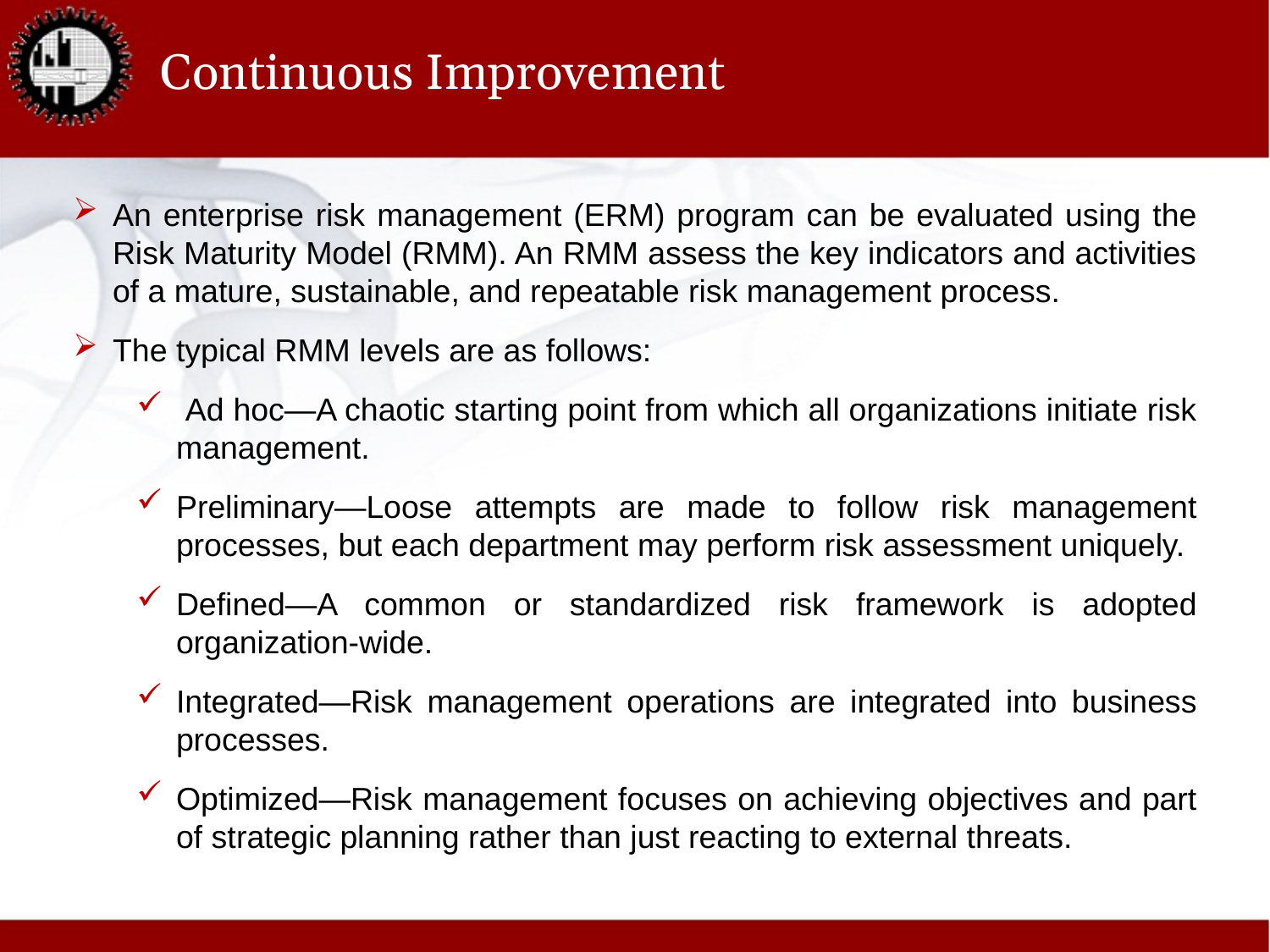

# Continuous Improvement
An enterprise risk management (ERM) program can be evaluated using the Risk Maturity Model (RMM). An RMM assess the key indicators and activities of a mature, sustainable, and repeatable risk management process.
The typical RMM levels are as follows:
 Ad hoc—A chaotic starting point from which all organizations initiate risk management.
Preliminary—Loose attempts are made to follow risk management processes, but each department may perform risk assessment uniquely.
Defined—A common or standardized risk framework is adopted organization-wide.
Integrated—Risk management operations are integrated into business processes.
Optimized—Risk management focuses on achieving objectives and part of strategic planning rather than just reacting to external threats.